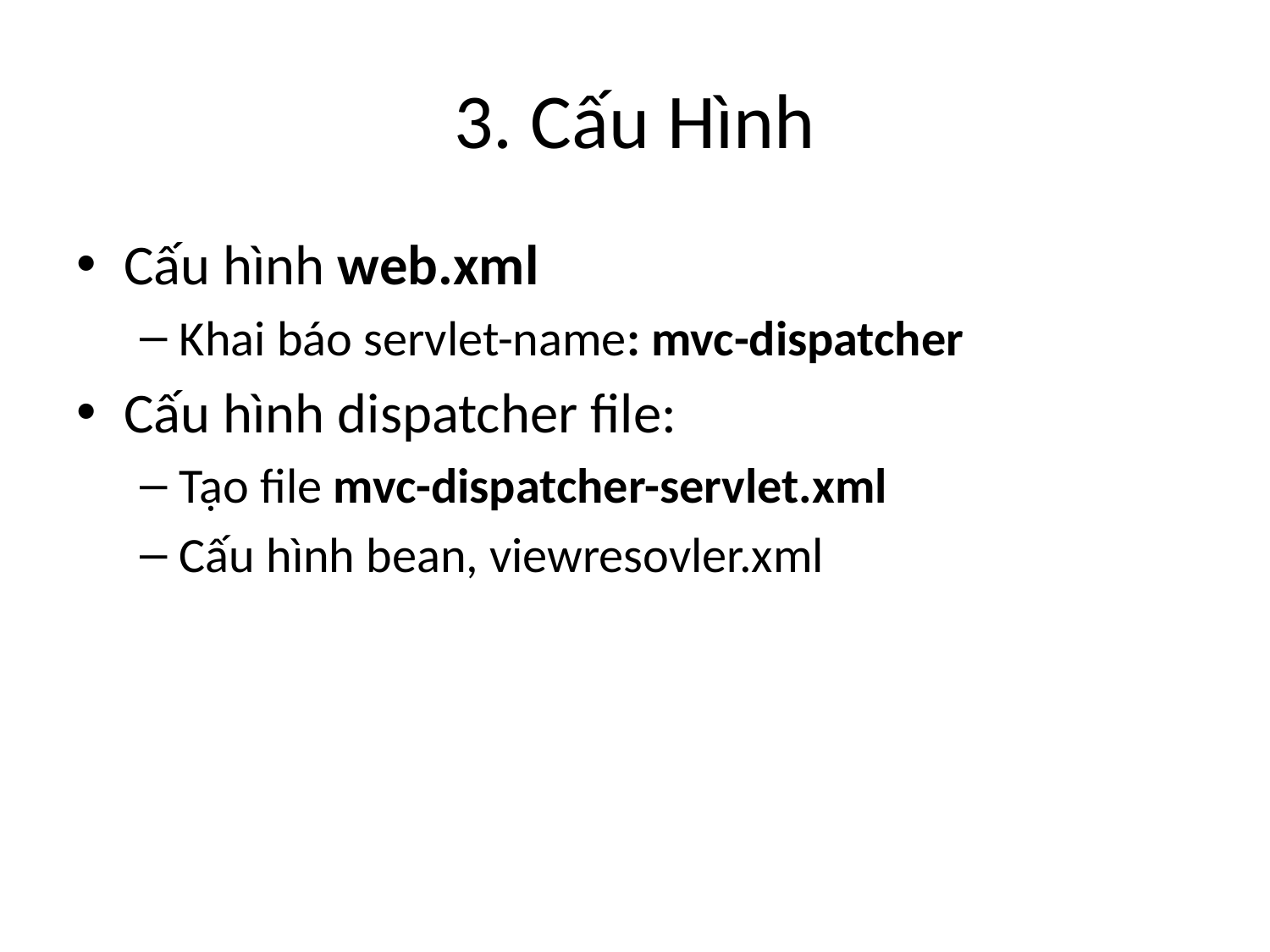

# 3. Cấu Hình
Cấu hình web.xml
Khai báo servlet-name: mvc-dispatcher
Cấu hình dispatcher file:
Tạo file mvc-dispatcher-servlet.xml
Cấu hình bean, viewresovler.xml